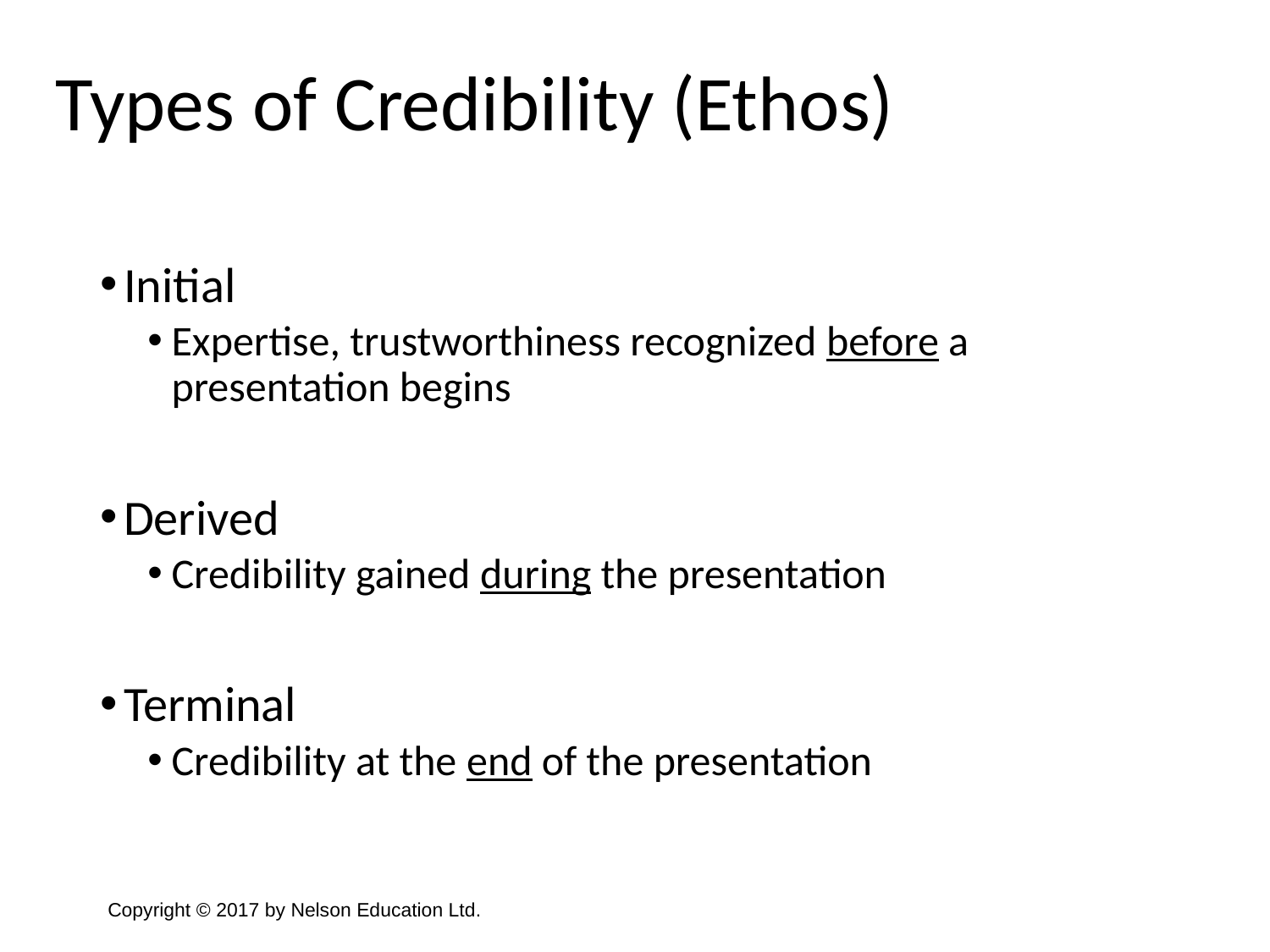

Types of Credibility (Ethos)
Initial
Expertise, trustworthiness recognized before a presentation begins

Derived
Credibility gained during the presentation

Terminal
Credibility at the end of the presentation